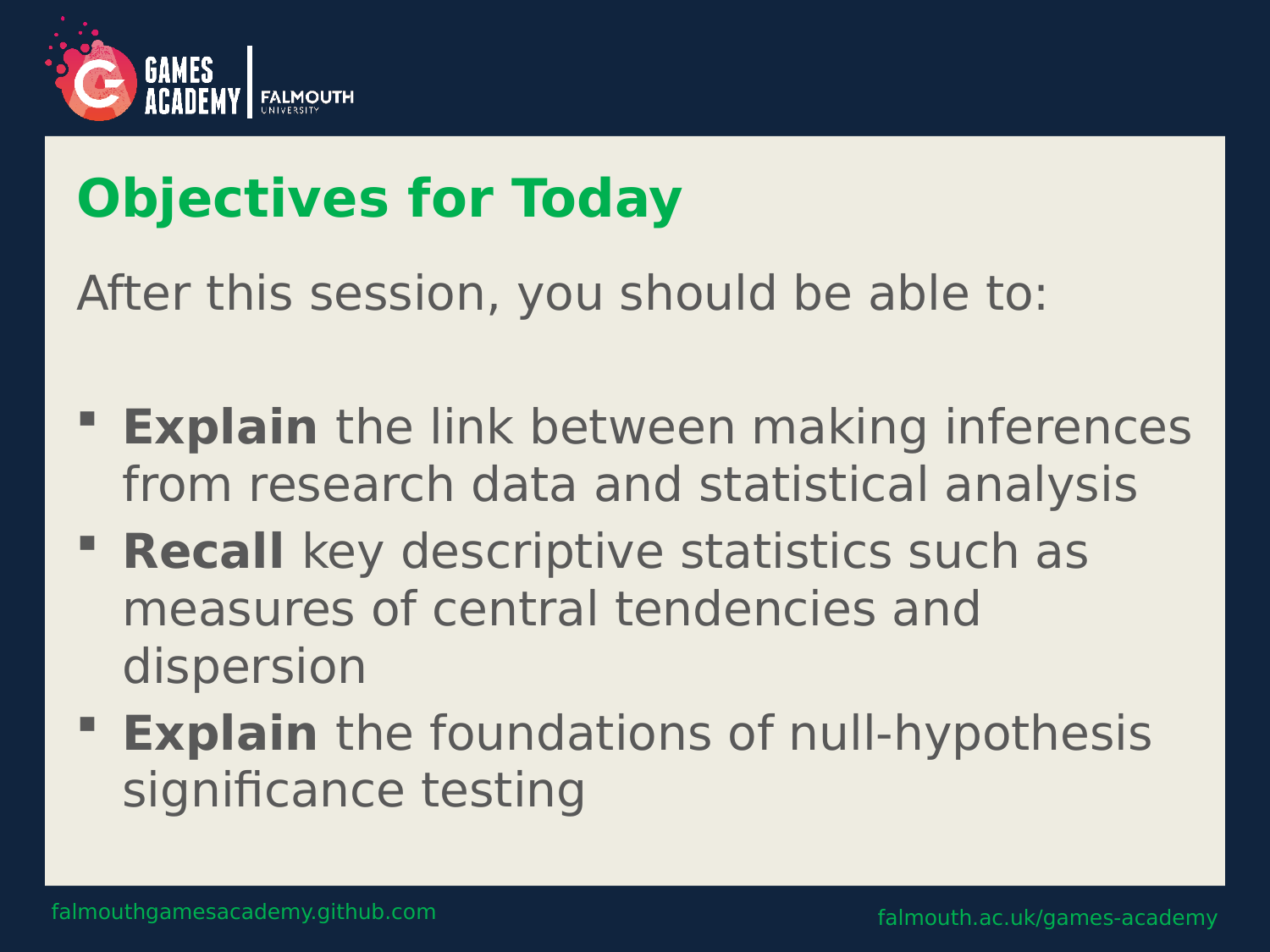

# Objectives for Today
After this session, you should be able to:

Explain the link between making inferences from research data and statistical analysis
Recall key descriptive statistics such as measures of central tendencies and dispersion
Explain the foundations of null-hypothesis significance testing